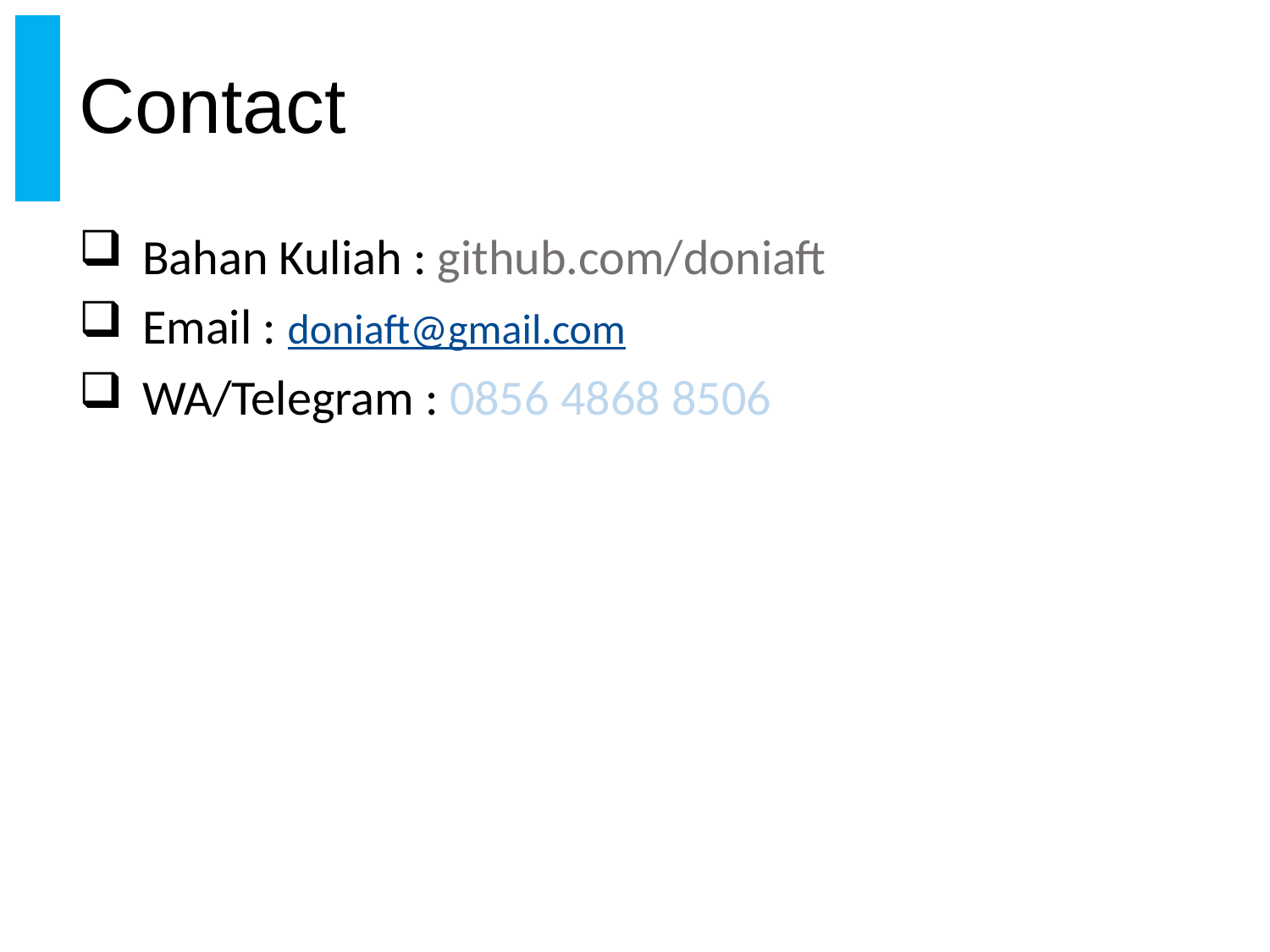

# Contact
Bahan Kuliah : github.com/doniaft
Email : doniaft@gmail.com
WA/Telegram : 0856 4868 8506